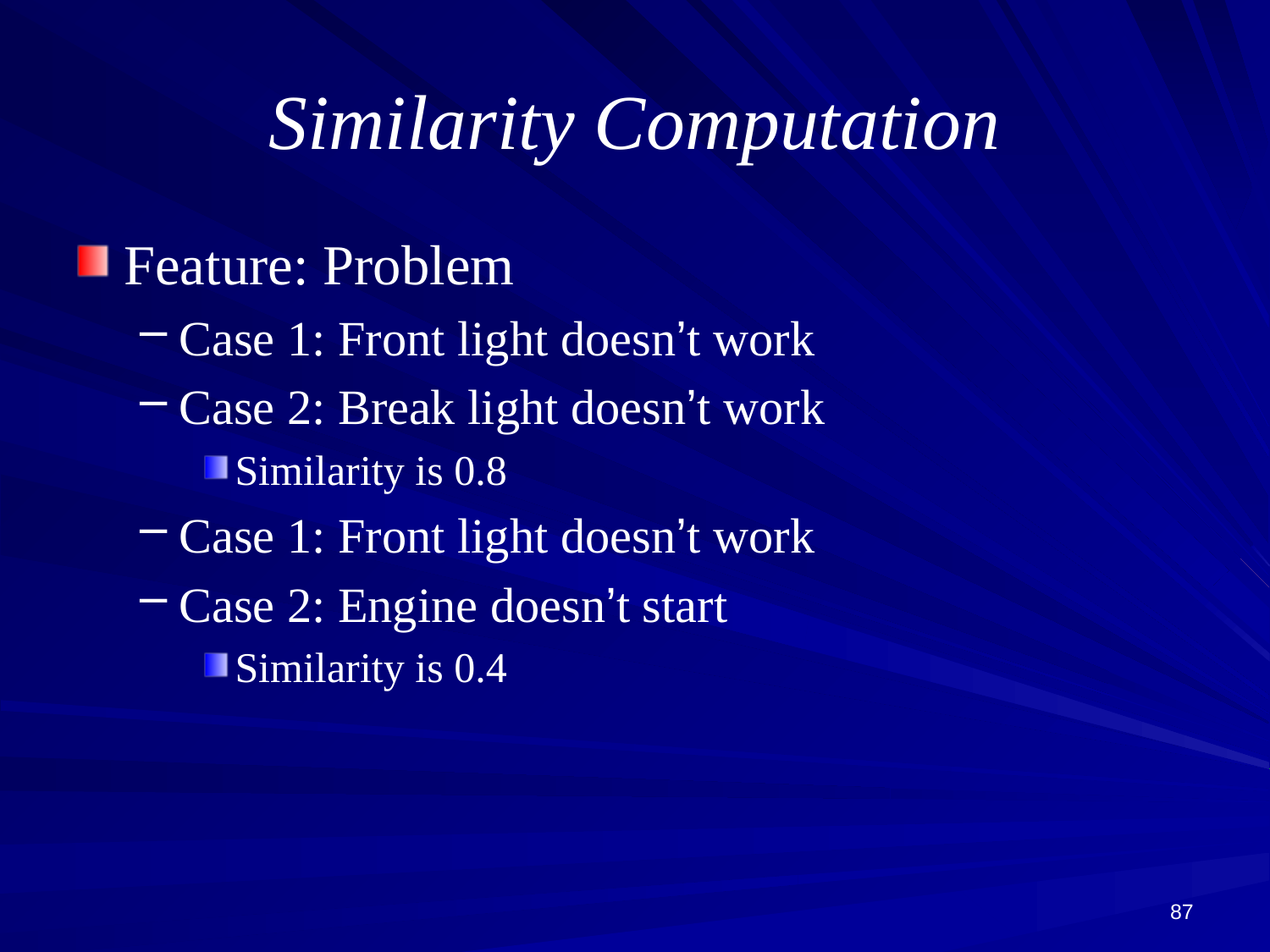

# Similarity Computation
Feature: Problem
Case 1: Front light doesn’t work
Case 2: Break light doesn’t work
Similarity is 0.8
Case 1: Front light doesn’t work
Case 2: Engine doesn’t start
Similarity is 0.4
87